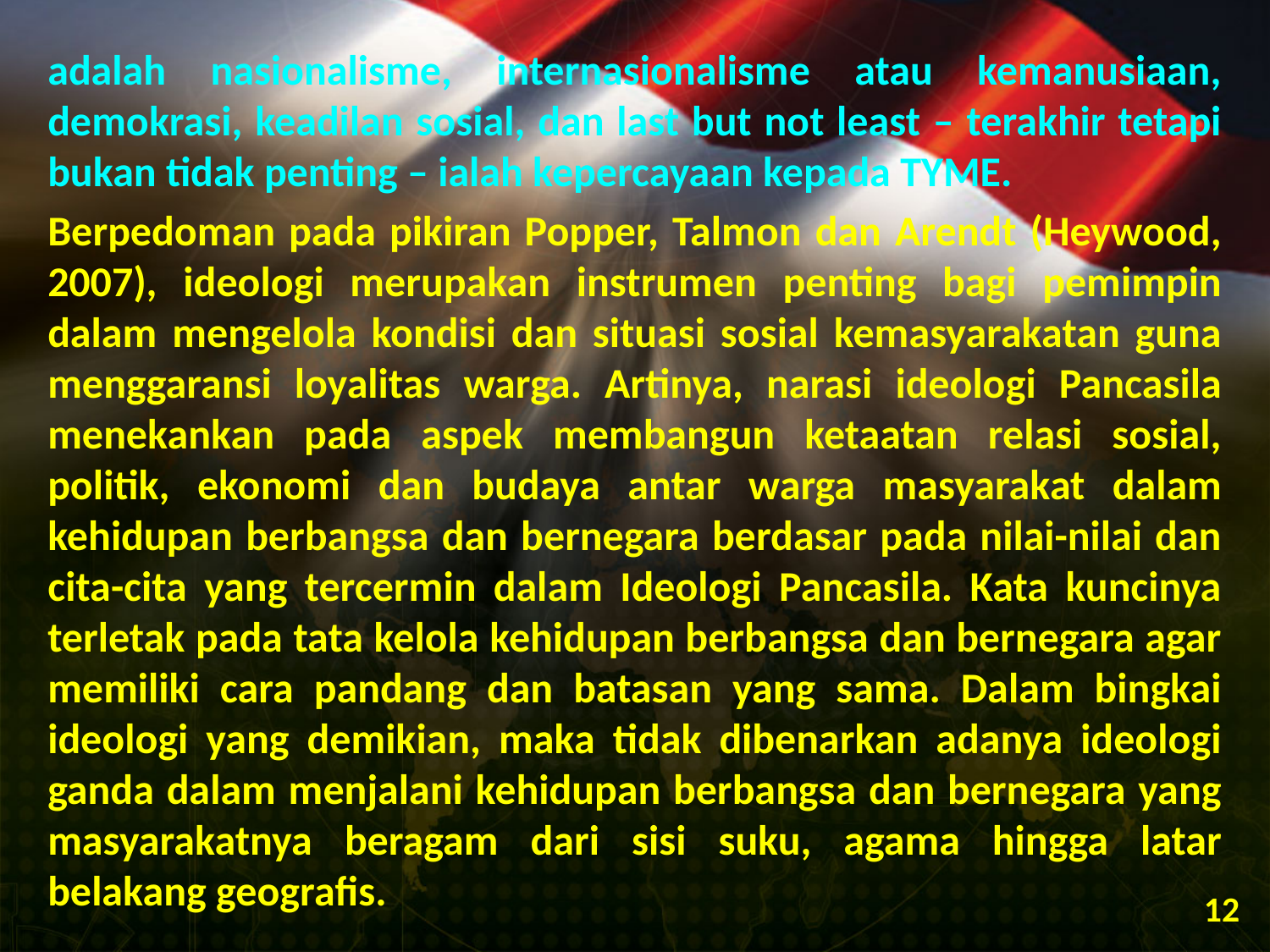

adalah nasionalisme, internasionalisme atau kemanusiaan, demokrasi, keadilan sosial, dan last but not least – terakhir tetapi bukan tidak penting – ialah kepercayaan kepada TYME.
Berpedoman pada pikiran Popper, Talmon dan Arendt (Heywood, 2007), ideologi merupakan instrumen penting bagi pemimpin dalam mengelola kondisi dan situasi sosial kemasyarakatan guna menggaransi loyalitas warga. Artinya, narasi ideologi Pancasila menekankan pada aspek membangun ketaatan relasi sosial, politik, ekonomi dan budaya antar warga masyarakat dalam kehidupan berbangsa dan bernegara berdasar pada nilai-nilai dan cita-cita yang tercermin dalam Ideologi Pancasila. Kata kuncinya terletak pada tata kelola kehidupan berbangsa dan bernegara agar memiliki cara pandang dan batasan yang sama. Dalam bingkai ideologi yang demikian, maka tidak dibenarkan adanya ideologi ganda dalam menjalani kehidupan berbangsa dan bernegara yang masyarakatnya beragam dari sisi suku, agama hingga latar belakang geografis.
12